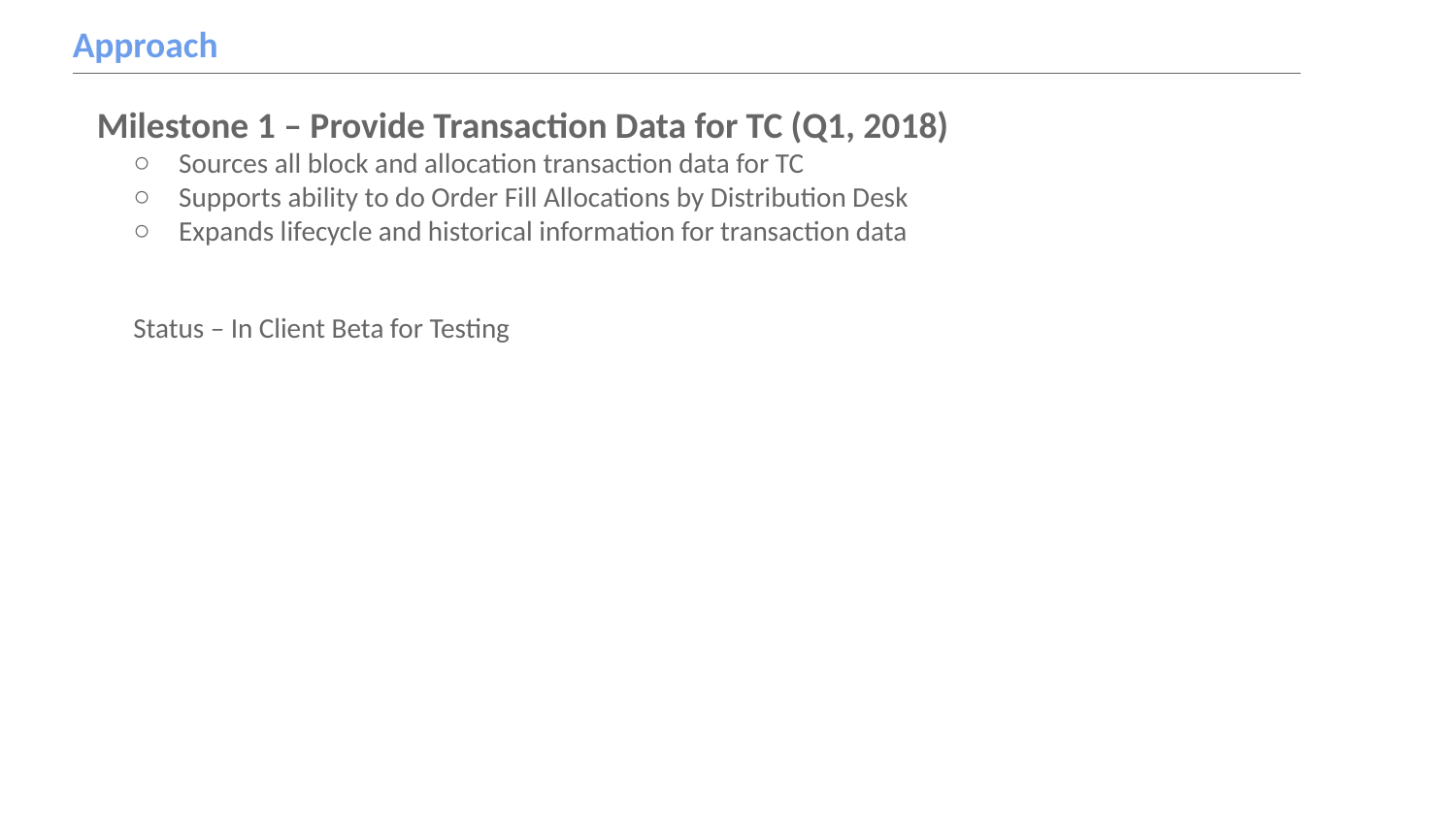

# Approach
Milestone 1 – Provide Transaction Data for TC (Q1, 2018)
Sources all block and allocation transaction data for TC
Supports ability to do Order Fill Allocations by Distribution Desk
Expands lifecycle and historical information for transaction data

Status – In Client Beta for Testing